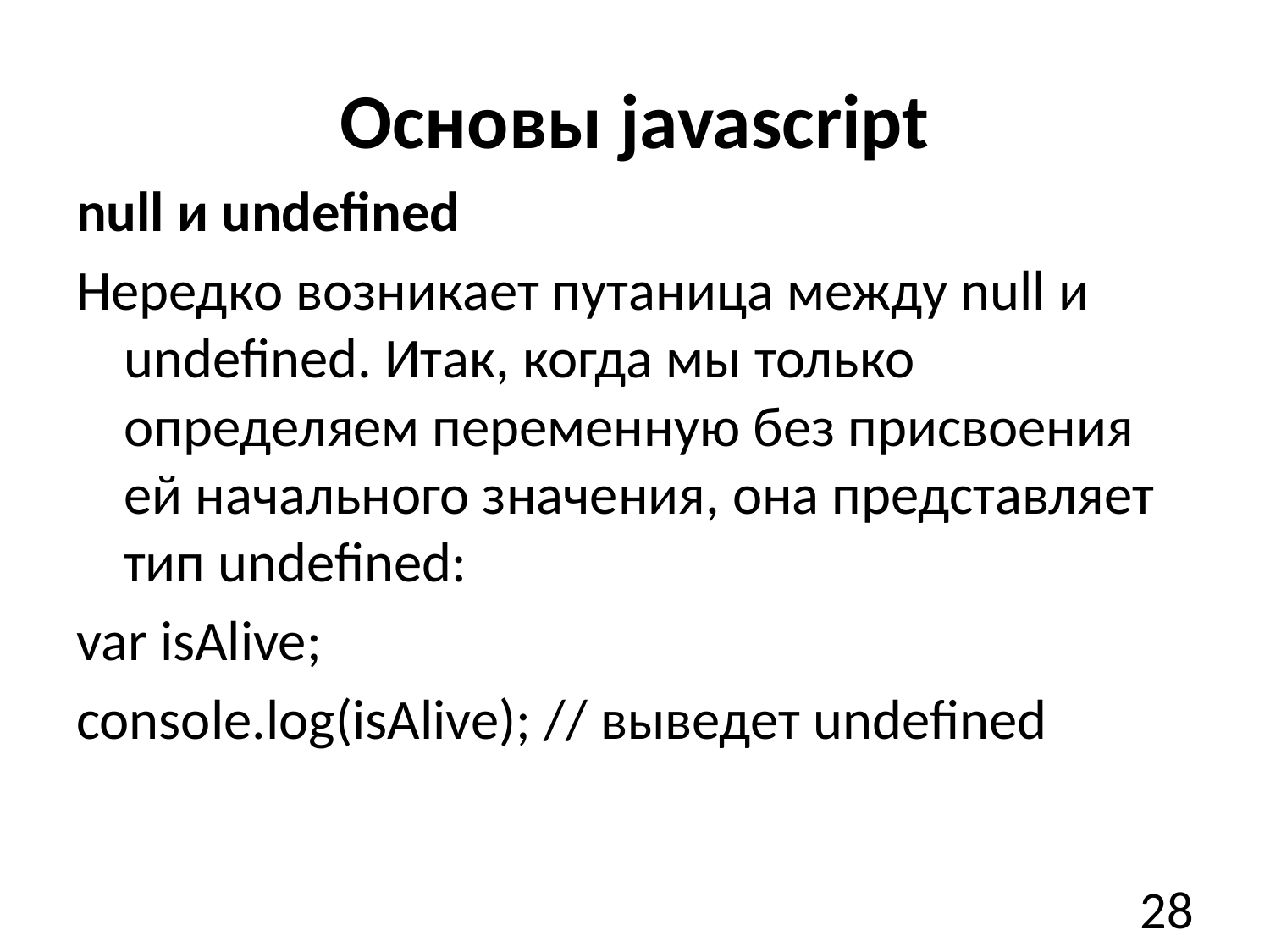

# Основы javascript
null и undefined
Нередко возникает путаница между null и undefined. Итак, когда мы только определяем переменную без присвоения ей начального значения, она представляет тип undefined:
var isAlive;
console.log(isAlive); // выведет undefined

28